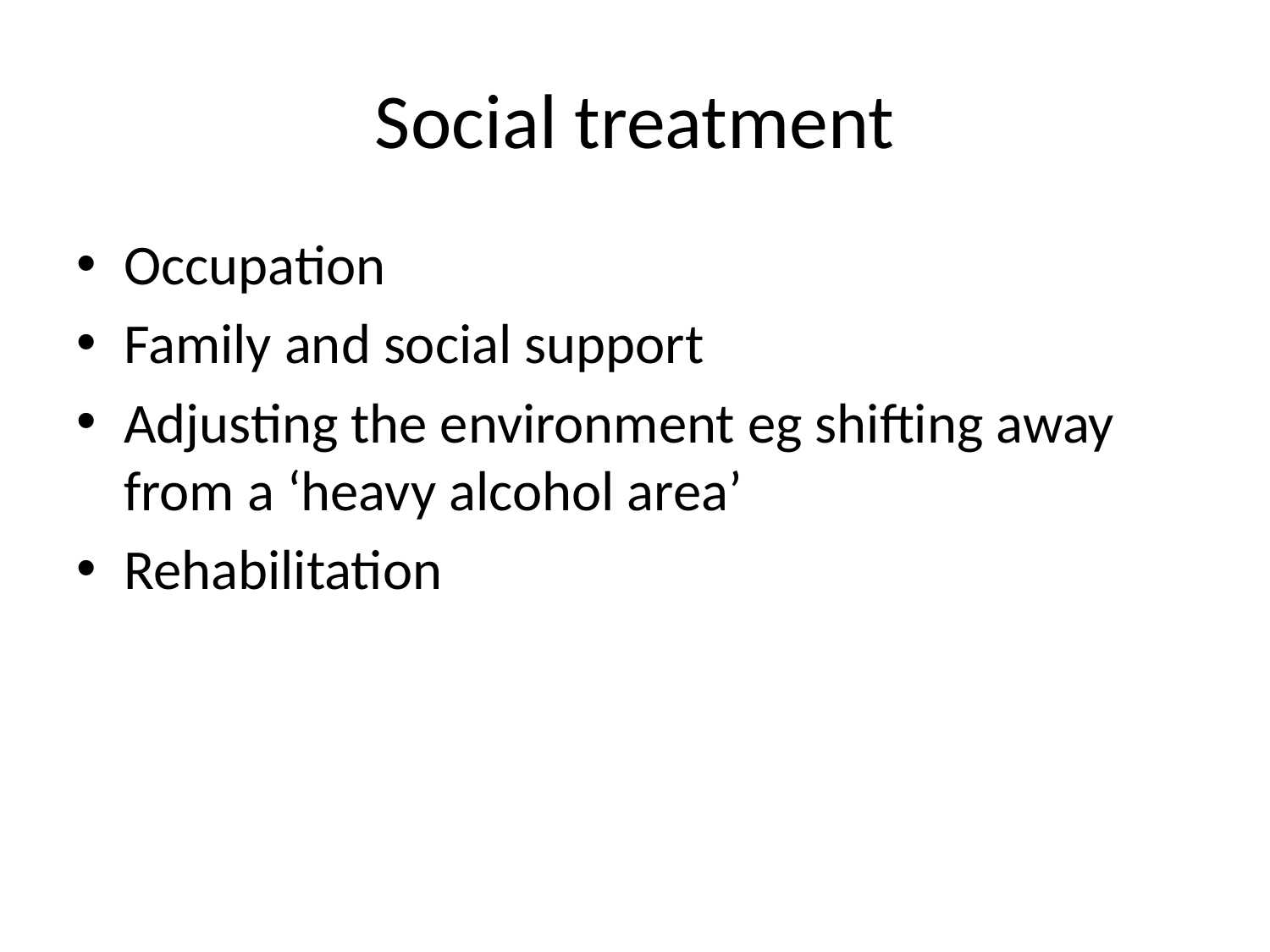

# Social treatment
Occupation
Family and social support
Adjusting the environment eg shifting away from a ‘heavy alcohol area’
Rehabilitation